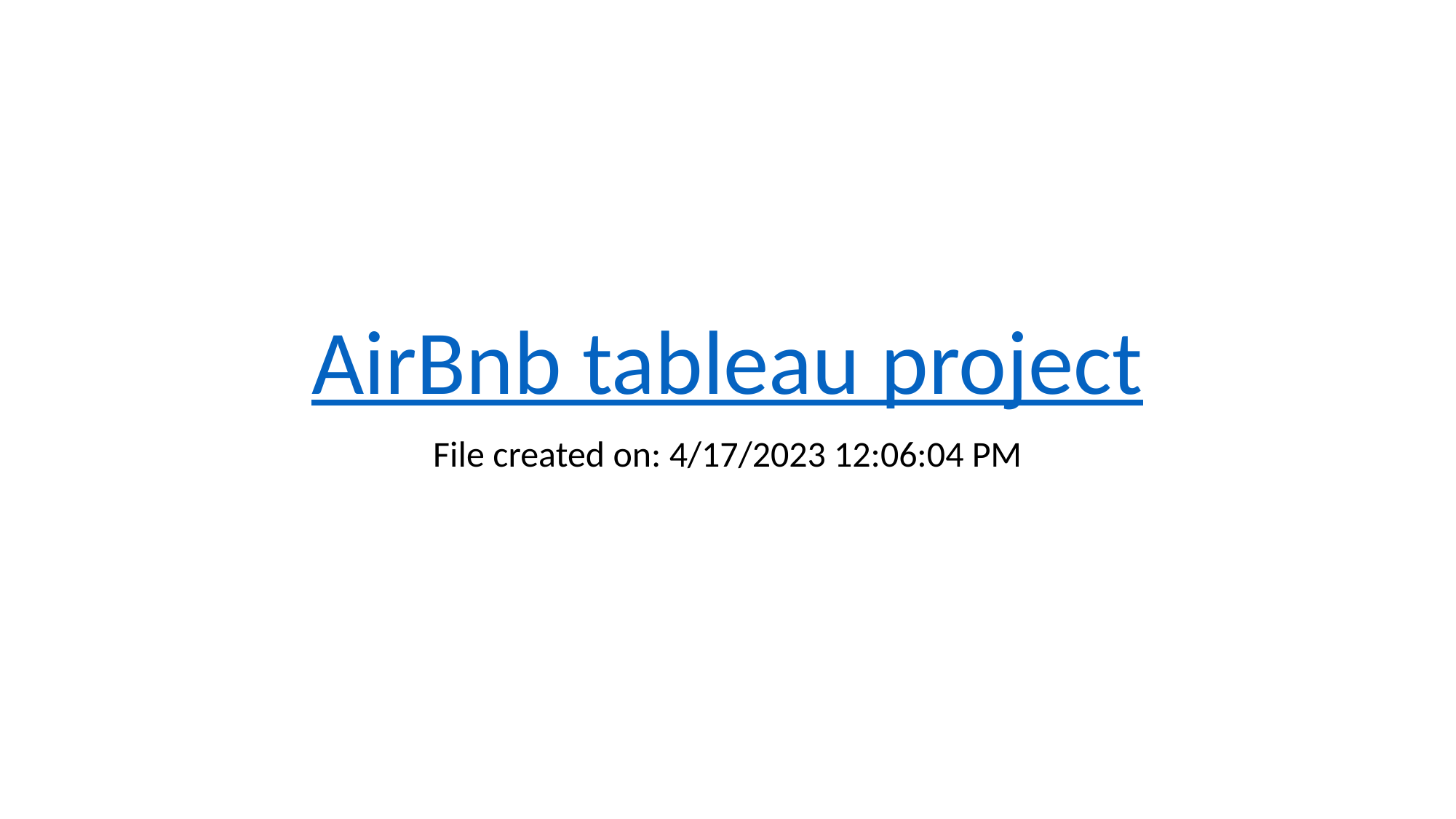

# AirBnb tableau project
File created on: 4/17/2023 12:06:04 PM